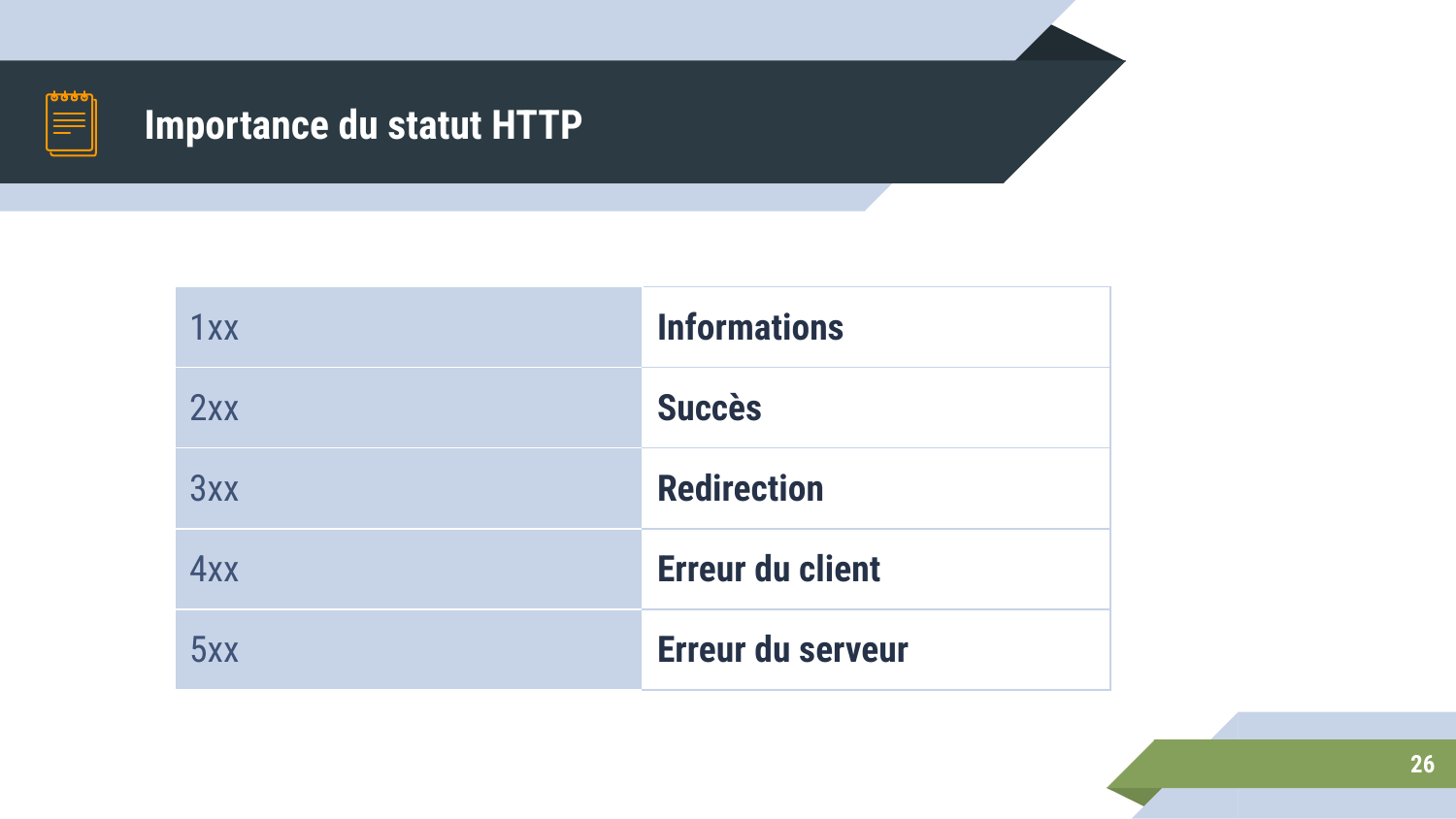

# Importance du statut HTTP

| 1xx | Informations |
| --- | --- |
| 2xx | Succès |
| 3xx | Redirection |
| 4xx | Erreur du client |
| 5xx | Erreur du serveur |
26